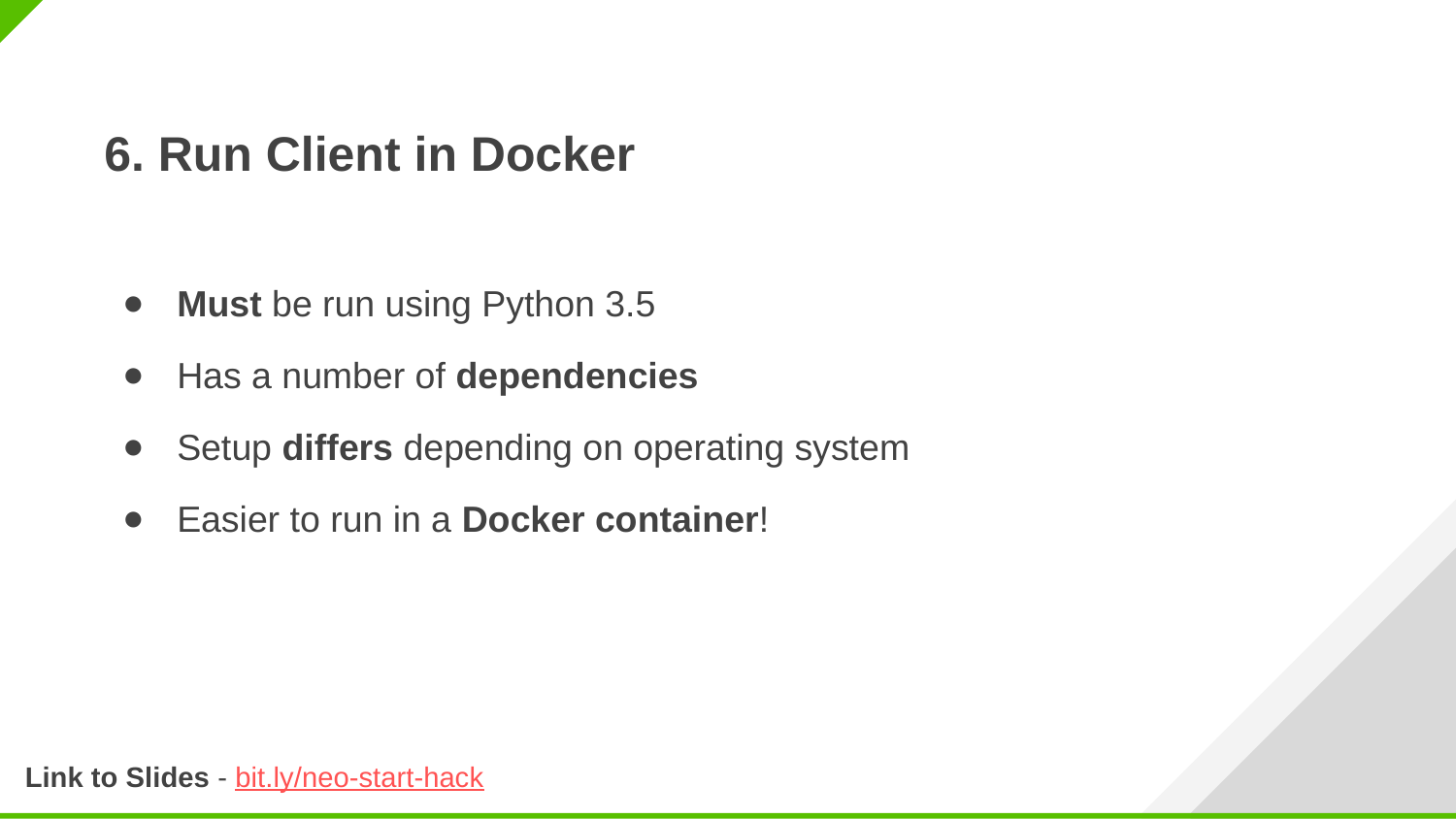

6. Run Client in Docker
Must be run using Python 3.5
Has a number of dependencies
Setup differs depending on operating system
Easier to run in a Docker container!

Link to Slides - bit.ly/neo-start-hack